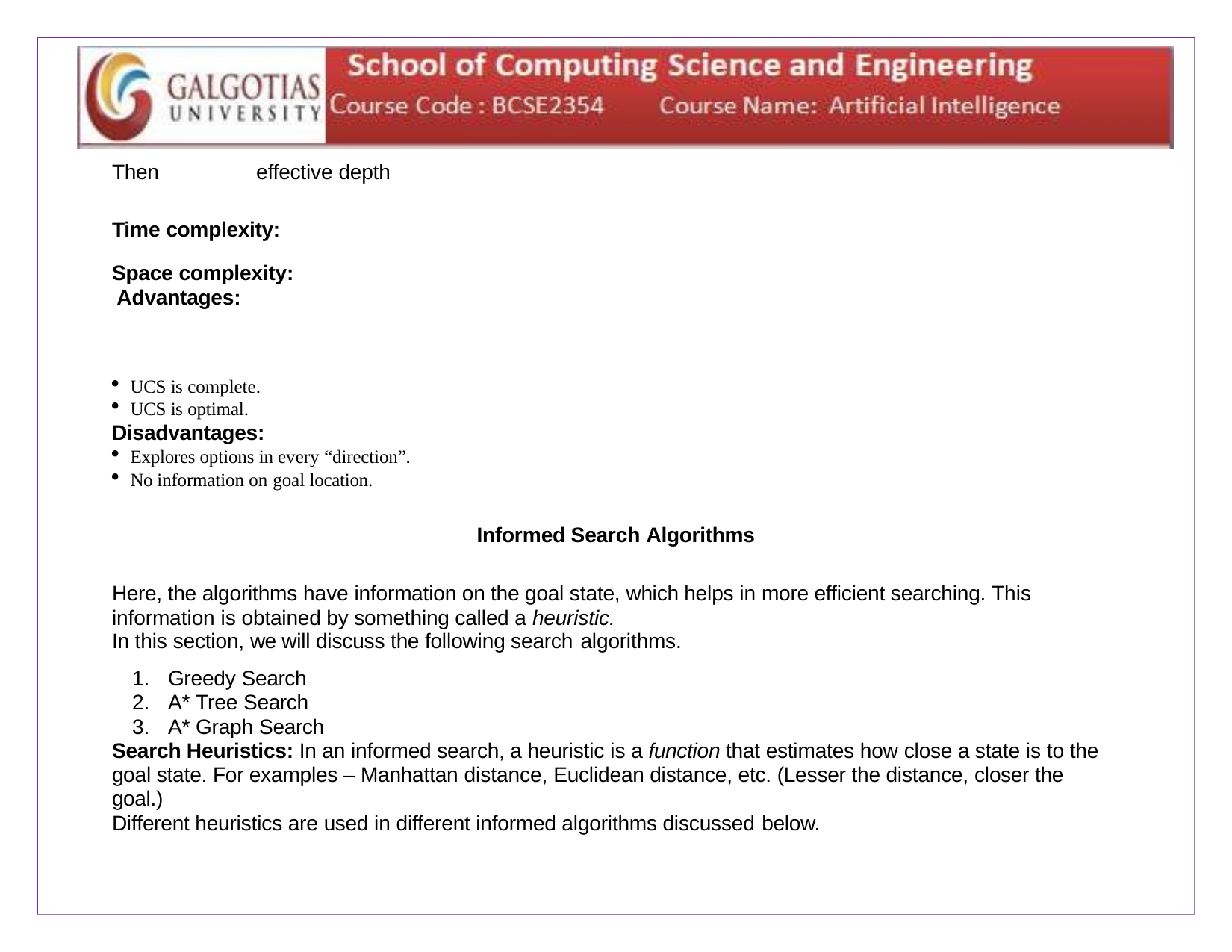

Then	effective depth

Time complexity:
Space complexity:  Advantages:
UCS is complete.
UCS is optimal.
Disadvantages:
Explores options in every “direction”.
No information on goal location.

Informed Search Algorithms

Here, the algorithms have information on the goal state, which helps in more efficient searching. This  information is obtained by something called a heuristic.
In this section, we will discuss the following search algorithms.
Greedy Search
A* Tree Search
A* Graph Search
Search Heuristics: In an informed search, a heuristic is a function that estimates how close a state is to the  goal state. For examples – Manhattan distance, Euclidean distance, etc. (Lesser the distance, closer the  goal.)
Different heuristics are used in different informed algorithms discussed below.